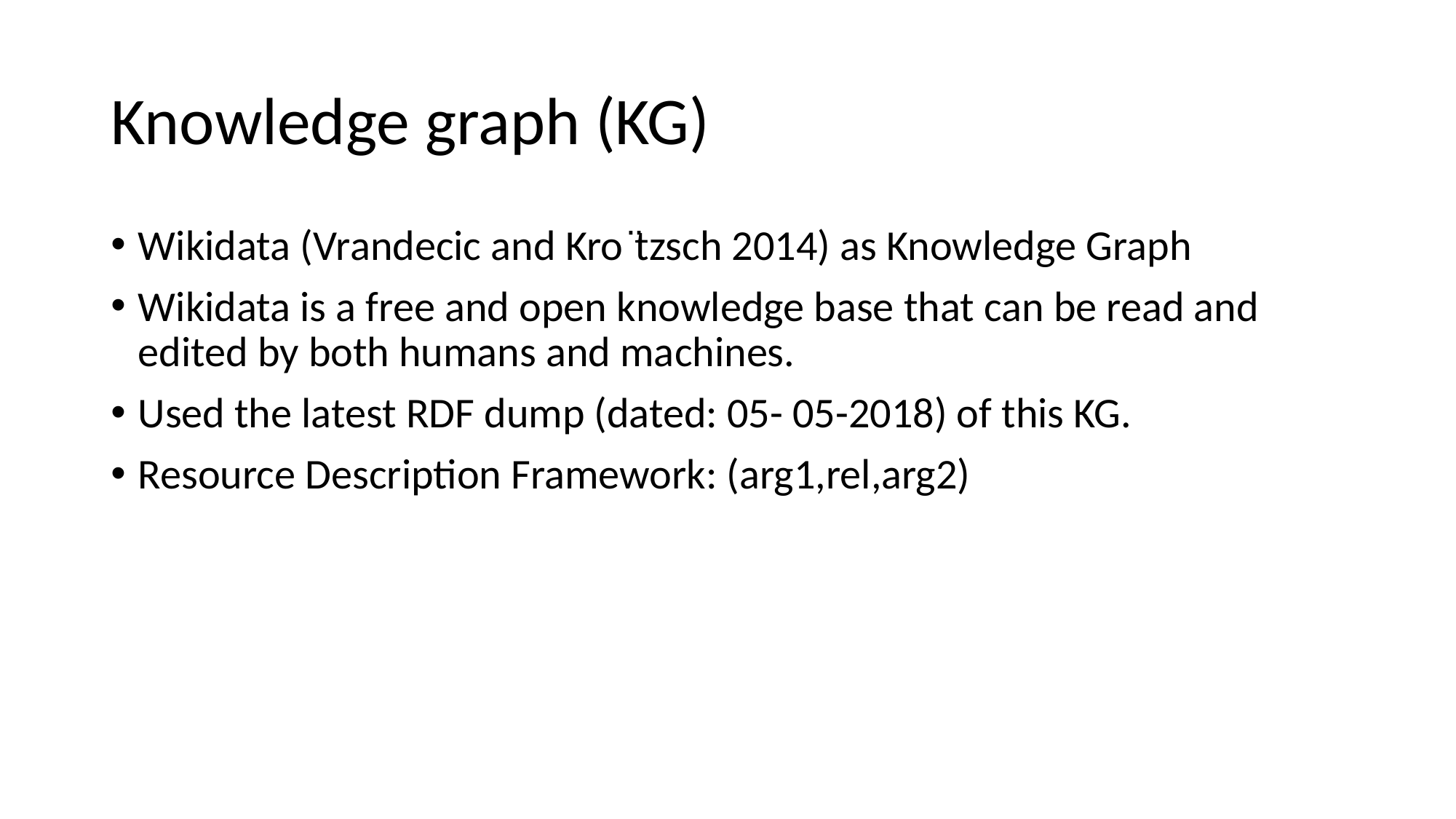

# Knowledge graph (KG)
Wikidata (Vrandecic and Kro ̈tzsch 2014) as Knowledge Graph
Wikidata is a free and open knowledge base that can be read and edited by both humans and machines.
Used the latest RDF dump (dated: 05- 05-2018) of this KG.
Resource Description Framework: (arg1,rel,arg2)